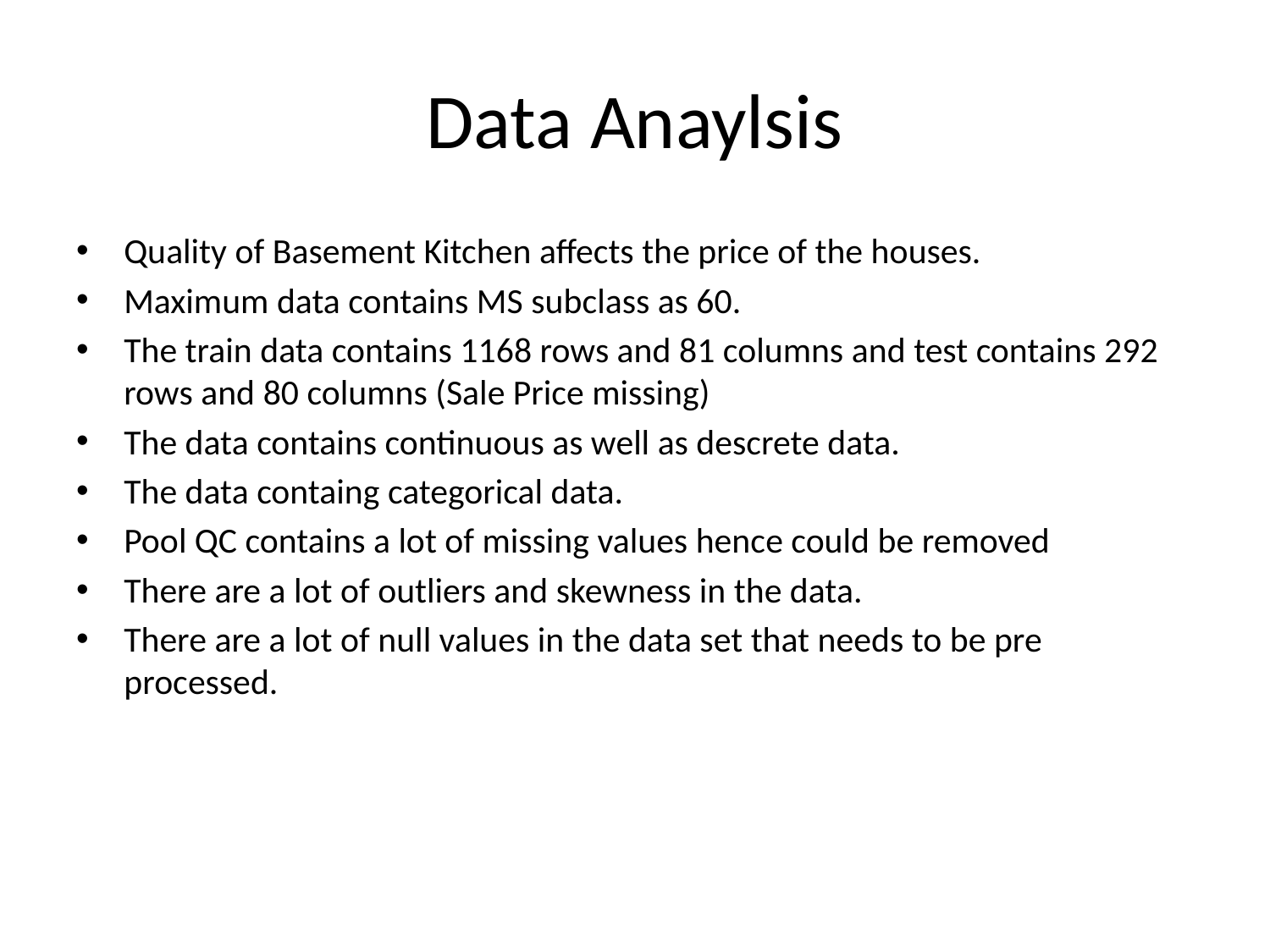

# Data Anaylsis
Quality of Basement Kitchen affects the price of the houses.
Maximum data contains MS subclass as 60.
The train data contains 1168 rows and 81 columns and test contains 292 rows and 80 columns (Sale Price missing)
The data contains continuous as well as descrete data.
The data containg categorical data.
Pool QC contains a lot of missing values hence could be removed
There are a lot of outliers and skewness in the data.
There are a lot of null values in the data set that needs to be pre processed.